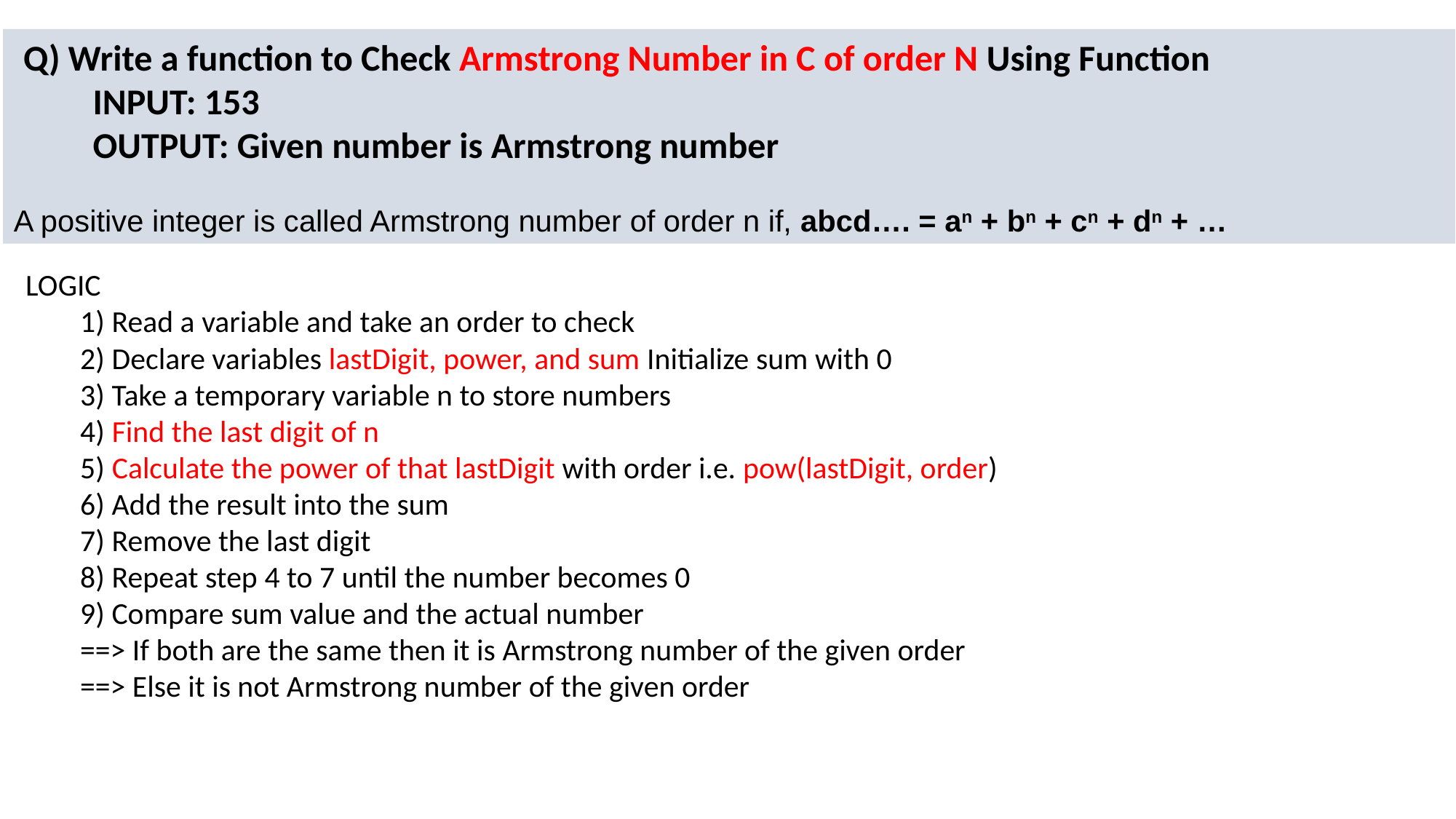

Q) Write a function to Check Armstrong Number in C of order N Using Function
   INPUT: 153
   OUTPUT: Given number is Armstrong number

A positive integer is called Armstrong number of order n if, abcd…. = an + bn + cn + dn + …
LOGIC
1) Read a variable and take an order to check
2) Declare variables lastDigit, power, and sum Initialize sum with 0
3) Take a temporary variable n to store numbers
4) Find the last digit of n
5) Calculate the power of that lastDigit with order i.e. pow(lastDigit, order)
6) Add the result into the sum
7) Remove the last digit
8) Repeat step 4 to 7 until the number becomes 0
9) Compare sum value and the actual number
==> If both are the same then it is Armstrong number of the given order
==> Else it is not Armstrong number of the given order